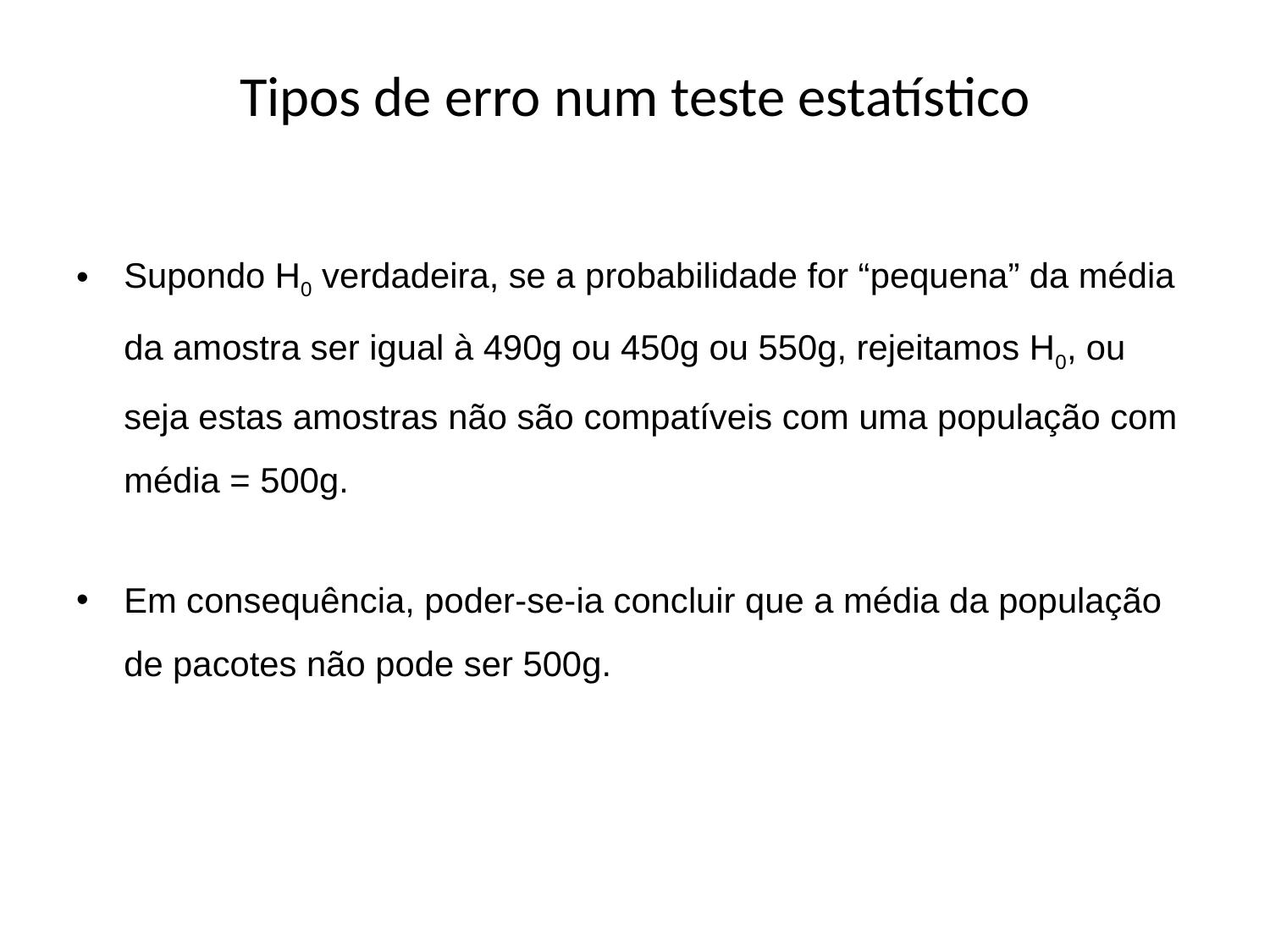

# Tipos de erro num teste estatístico
Supondo H0 verdadeira, se a probabilidade for “pequena” da média da amostra ser igual à 490g ou 450g ou 550g, rejeitamos H0, ou seja estas amostras não são compatíveis com uma população com média = 500g.

Em consequência, poder-se-ia concluir que a média da população de pacotes não pode ser 500g.